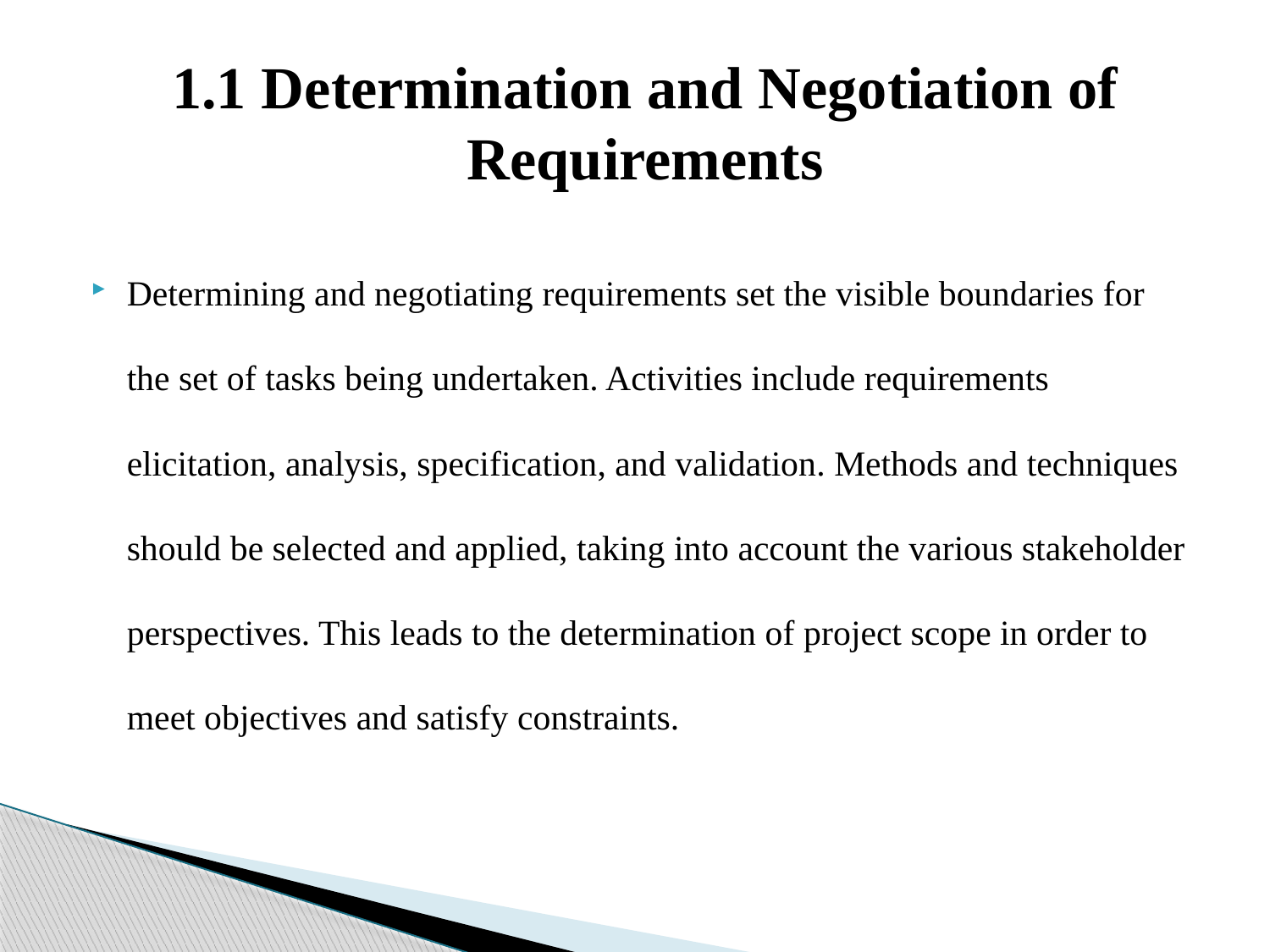

# 1.1 Determination and Negotiation of Requirements
Determining and negotiating requirements set the visible boundaries for the set of tasks being undertaken. Activities include requirements elicitation, analysis, specification, and validation. Methods and techniques should be selected and applied, taking into account the various stakeholder perspectives. This leads to the determination of project scope in order to meet objectives and satisfy constraints.